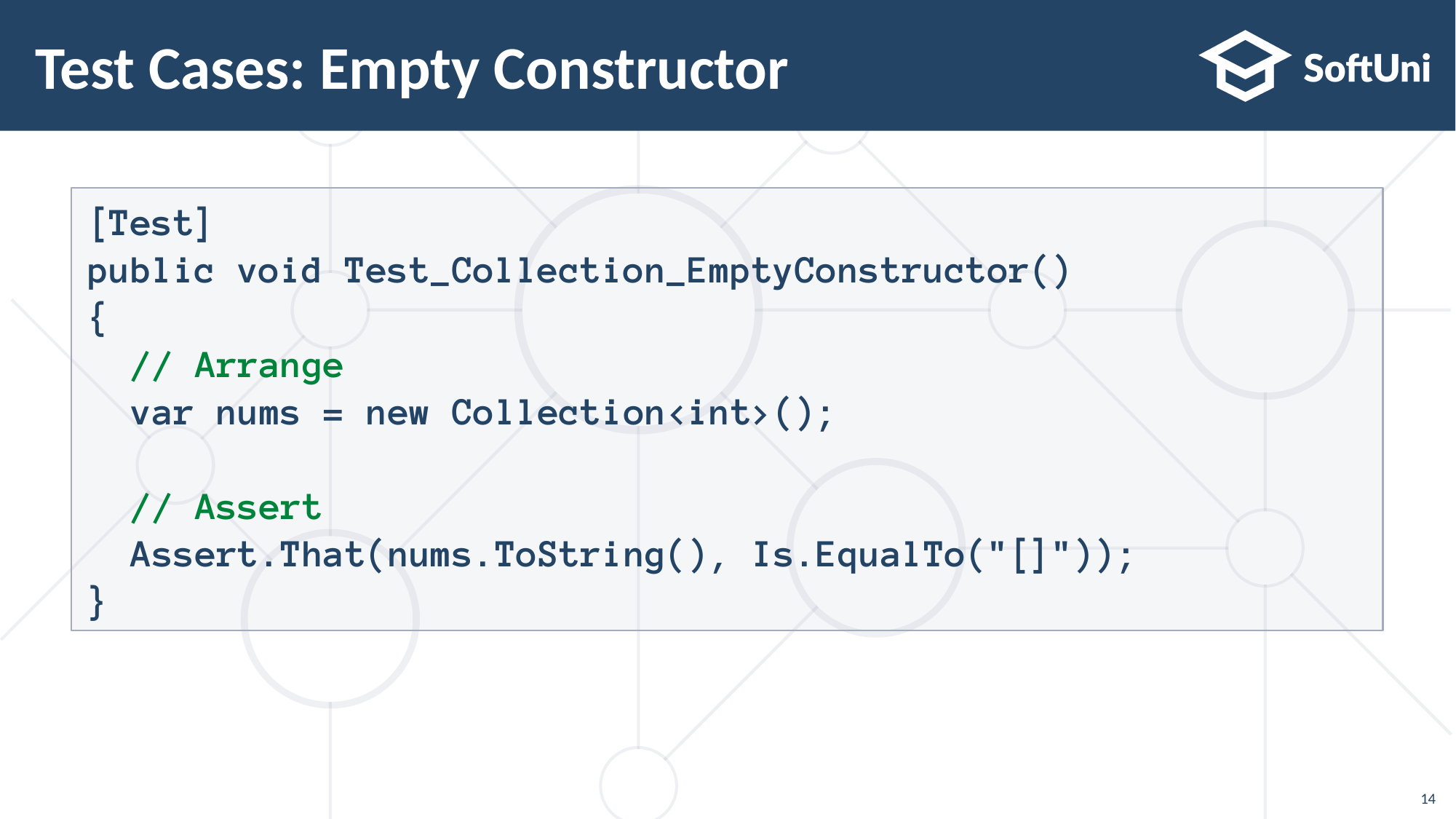

# Test Cases: Empty Constructor
[Test]
public void Test_Collection_EmptyConstructor()
{
  // Arrange
  var nums = new Collection<int>();

  // Assert
  Assert.That(nums.ToString(), Is.EqualTo("[]"));
}
14